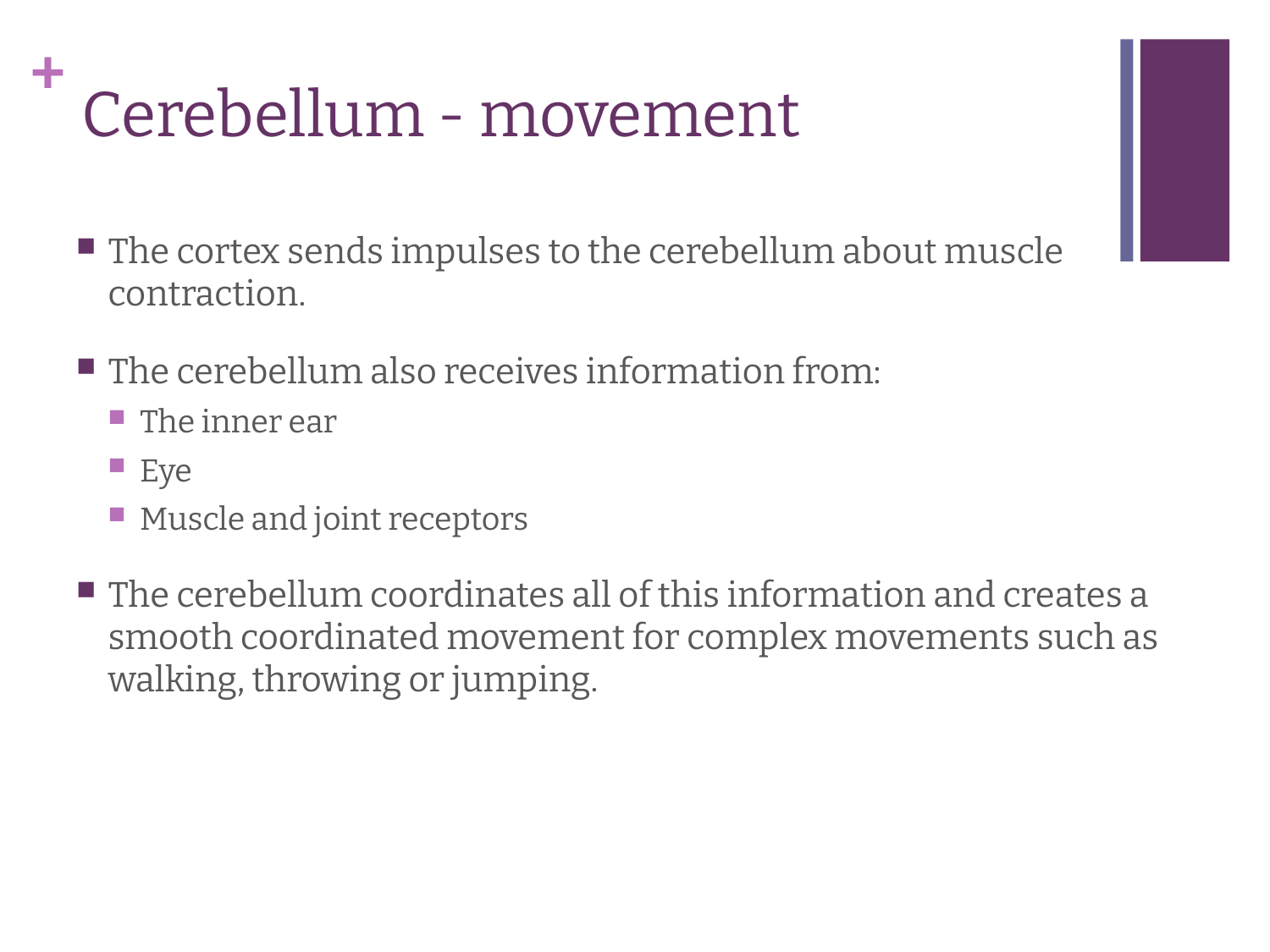

# Cerebellum - movement
The cortex sends impulses to the cerebellum about muscle contraction.
The cerebellum also receives information from:
The inner ear
Eye
Muscle and joint receptors
The cerebellum coordinates all of this information and creates a smooth coordinated movement for complex movements such as walking, throwing or jumping.